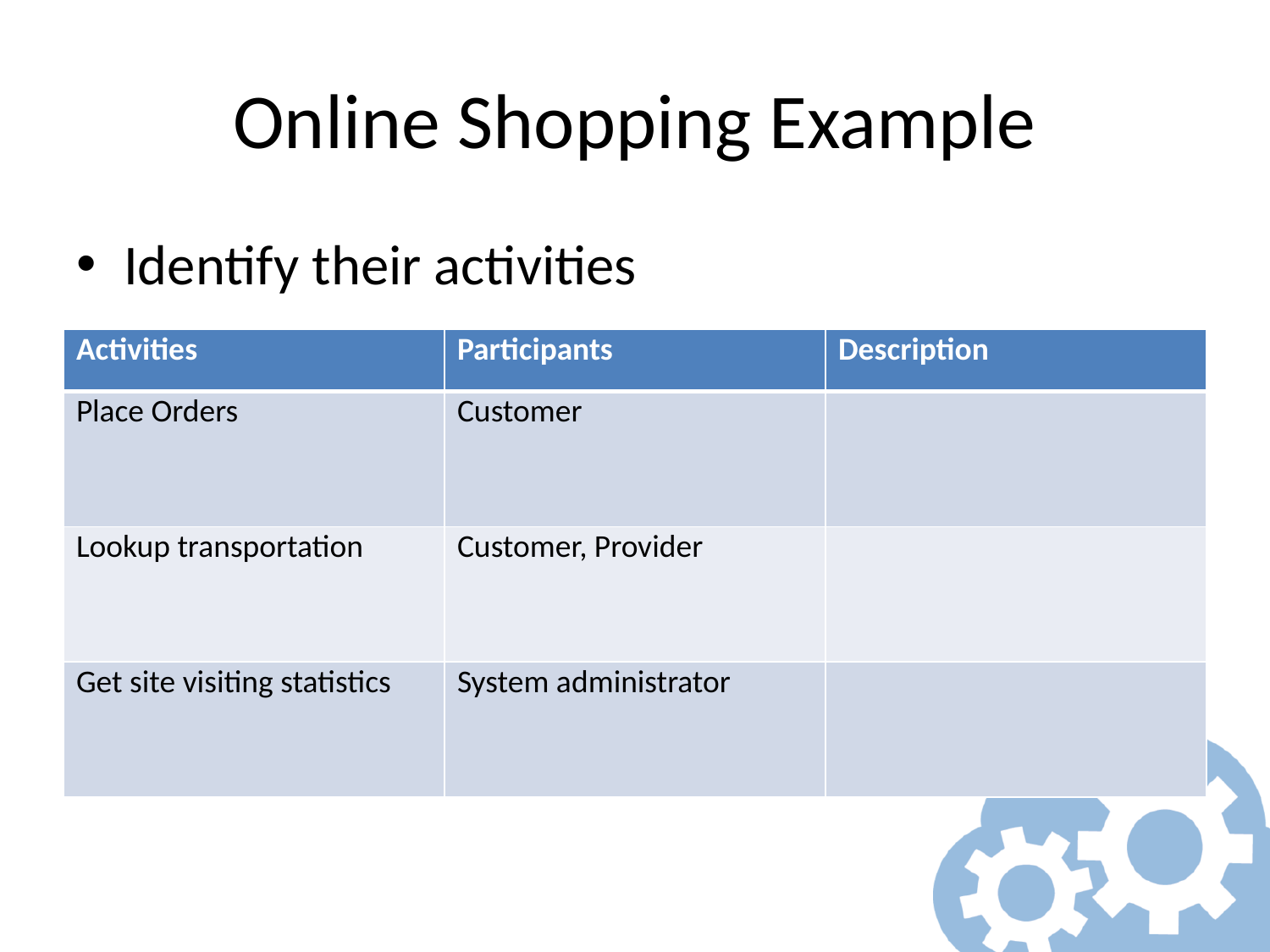

# Online Shopping Example
Identify their activities

| Activities | Participants | Description |
| --- | --- | --- |
| Place Orders | Customer |  |
| Lookup transportation | Customer, Provider |  |
| Get site visiting statistics | System administrator |  |